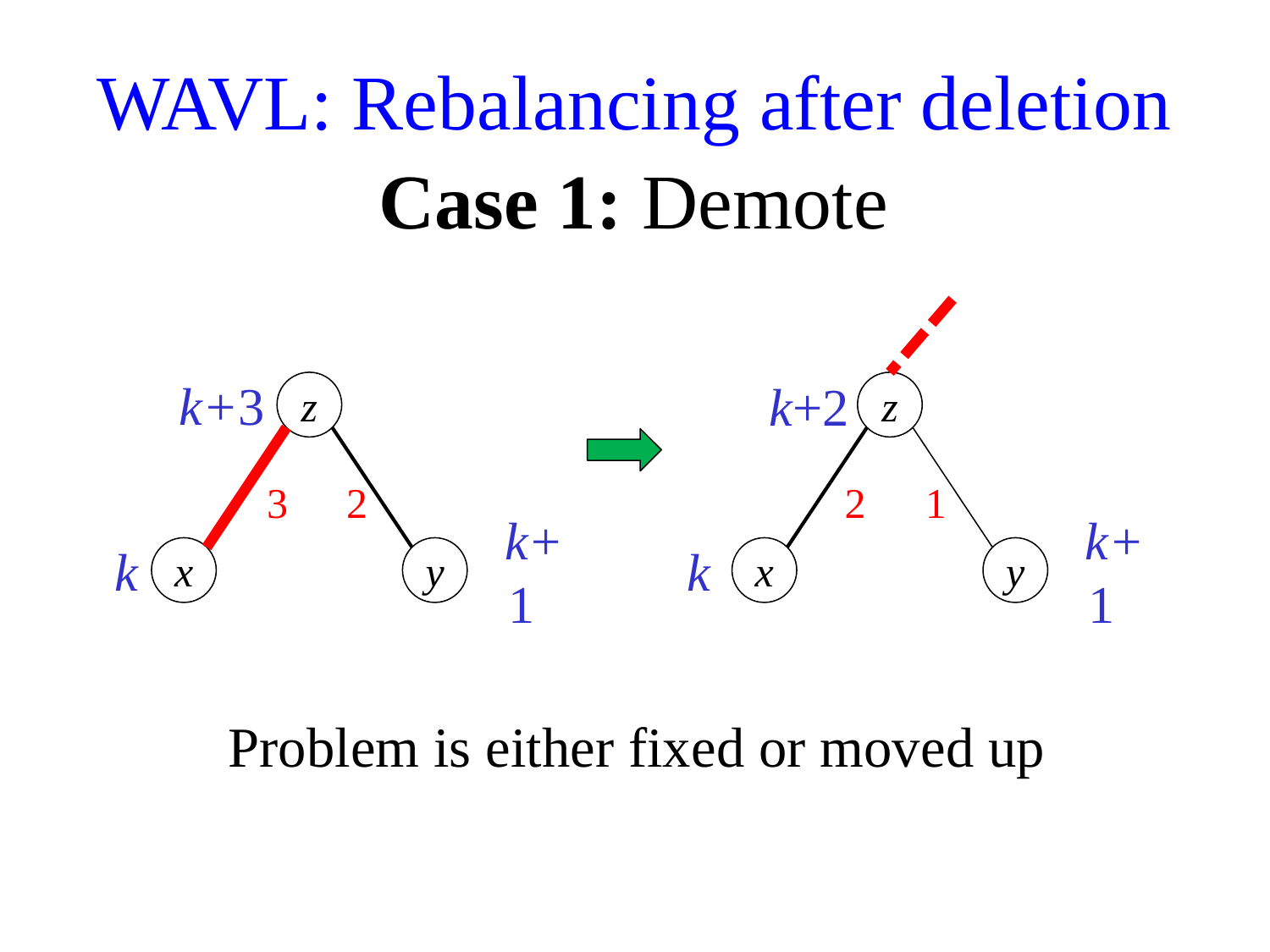

WAVL: Rebalancing after deletion
Case 1: Demote
 k+2
z
 2
 1
k
 k+1
x
y
 k+3
z

 3
 2
 k
 k+1
x
y
Problem is either fixed or moved up